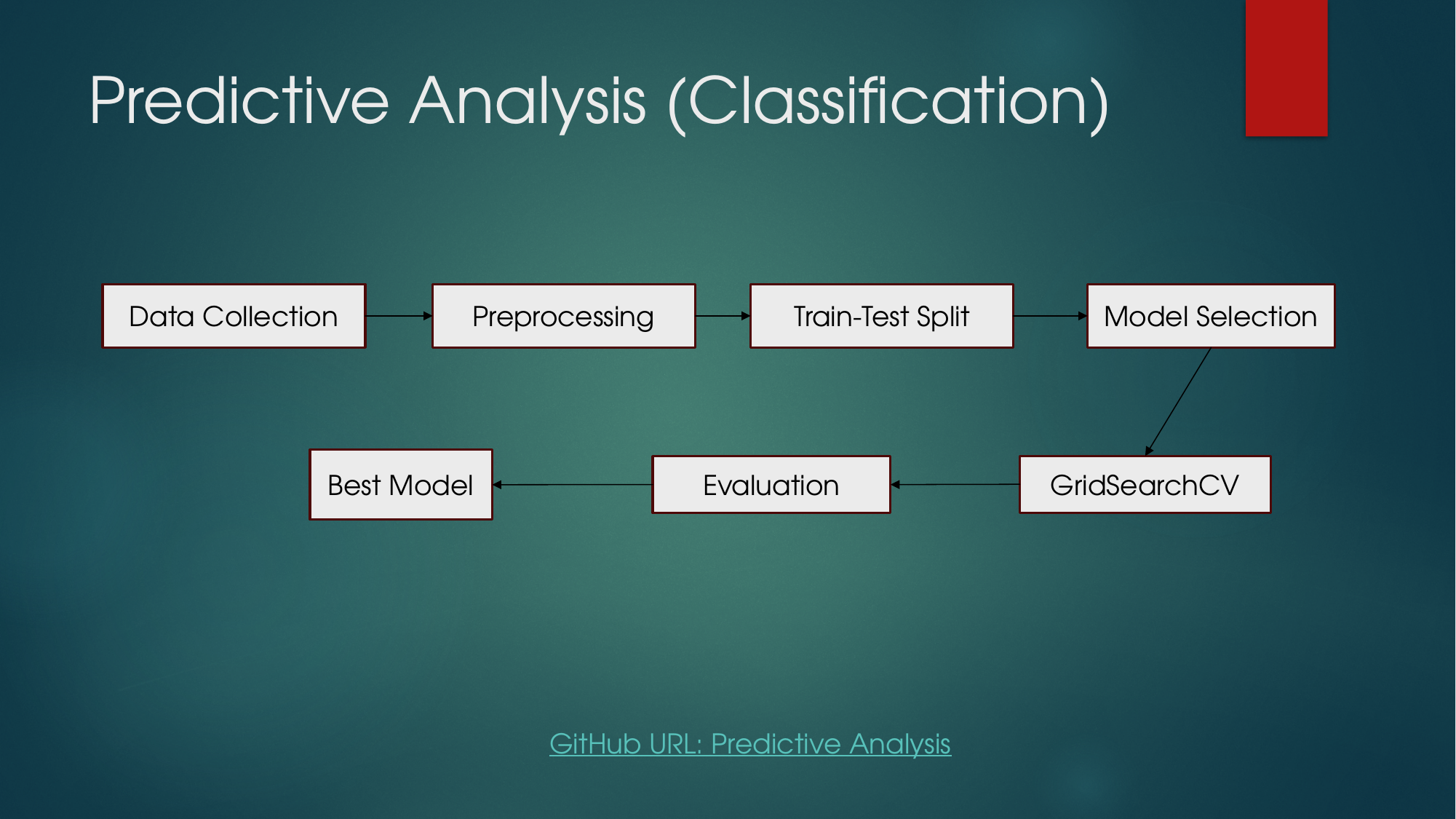

# Predictive Analysis (Classification)
Data Collection
Preprocessing
Train-Test Split
Model Selection
Best Model
GridSearchCV
Evaluation
GitHub URL: Predictive Analysis